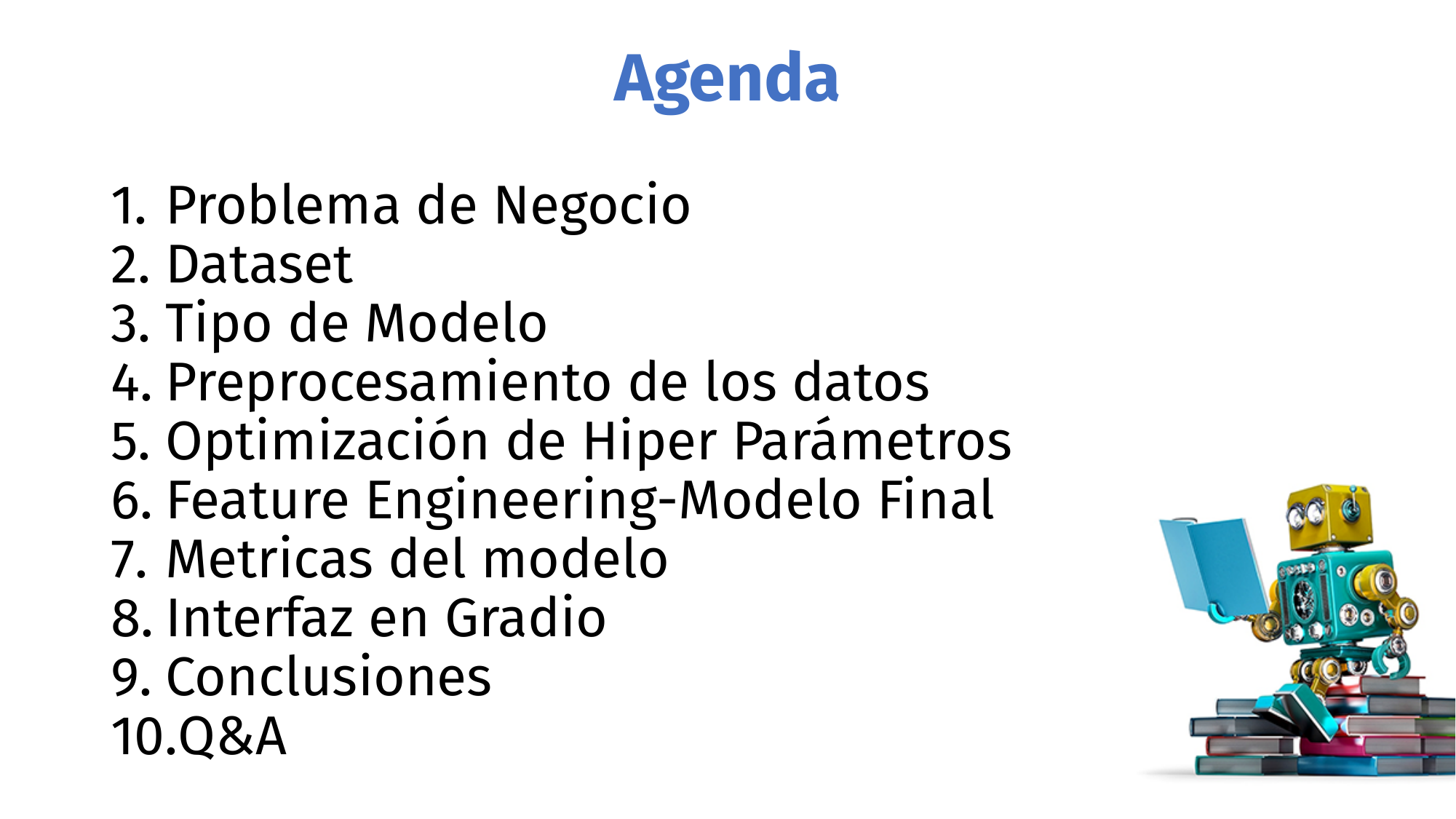

# Agenda
Problema de Negocio
Dataset
Tipo de Modelo
Preprocesamiento de los datos
Optimización de Hiper Parámetros
Feature Engineering-Modelo Final
Metricas del modelo
Interfaz en Gradio
Conclusiones
Q&A